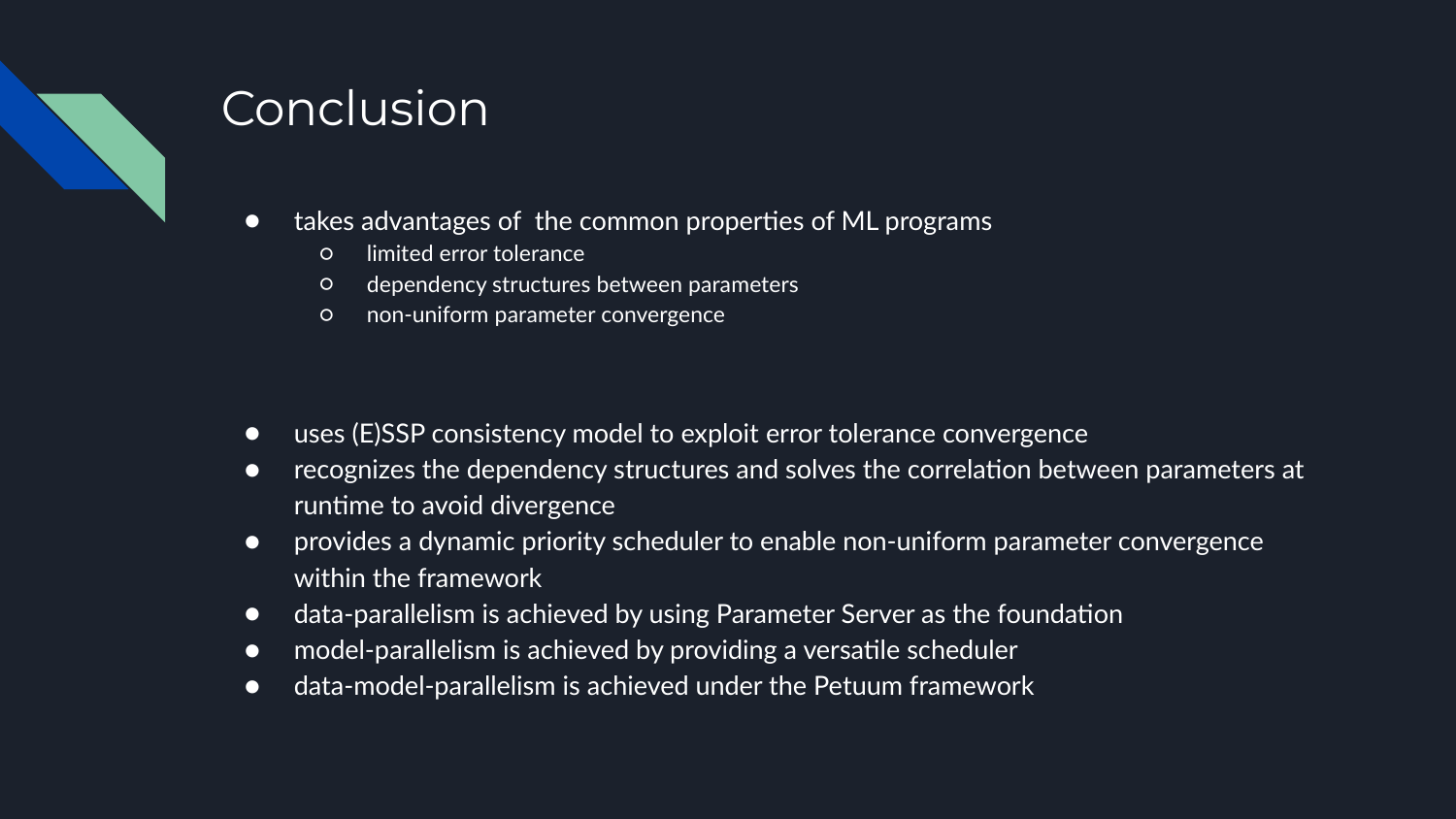

# Conclusion
takes advantages of  the common properties of ML programs
limited error tolerance
dependency structures between parameters
non-uniform parameter convergence

uses (E)SSP consistency model to exploit error tolerance convergence
recognizes the dependency structures and solves the correlation between parameters at runtime to avoid divergence
provides a dynamic priority scheduler to enable non-uniform parameter convergence within the framework
data-parallelism is achieved by using Parameter Server as the foundation
model-parallelism is achieved by providing a versatile scheduler
data-model-parallelism is achieved under the Petuum framework